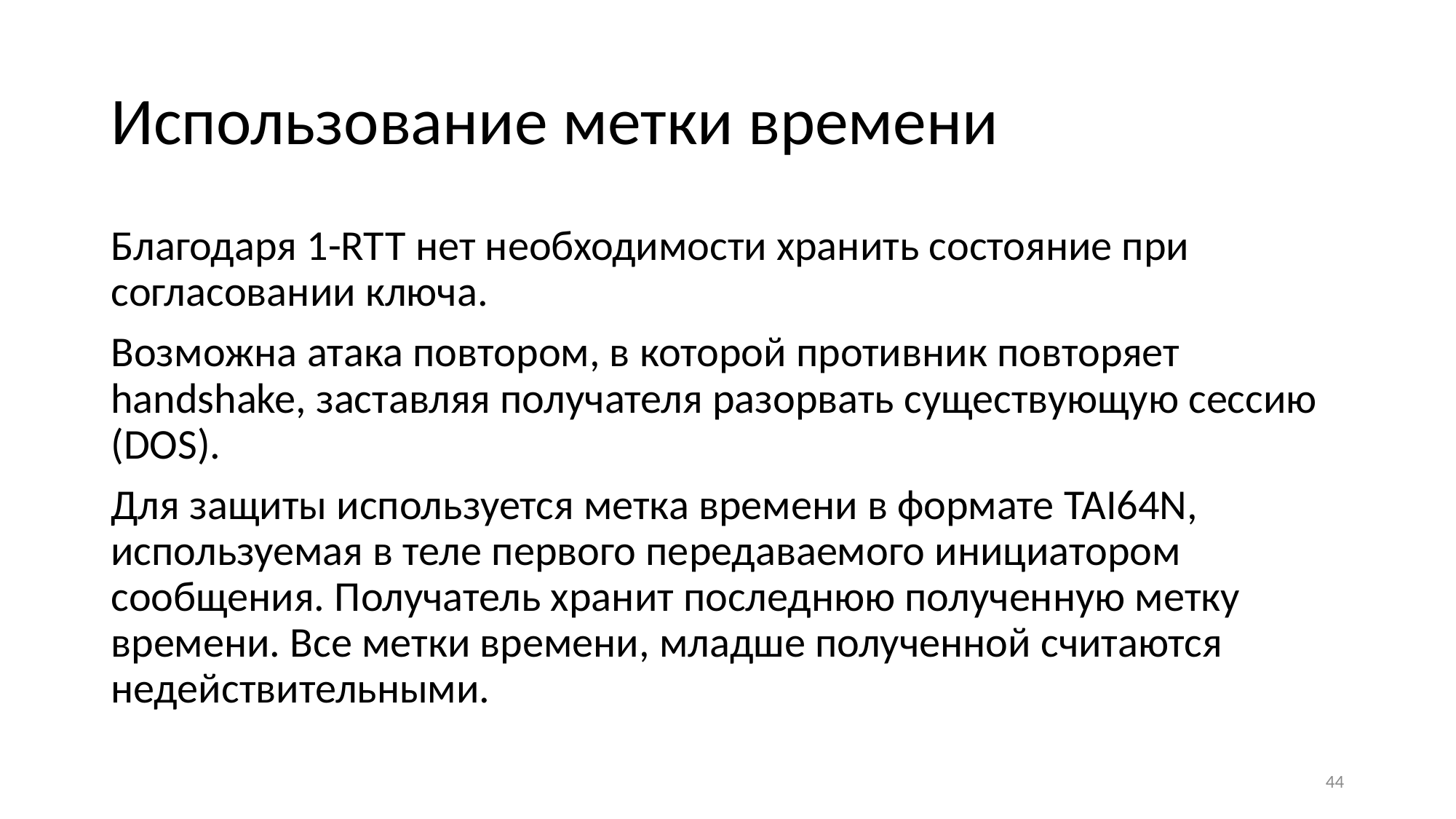

# Использование метки времени
Благодаря 1-RTT нет необходимости хранить состояние при согласовании ключа.
Возможна атака повтором, в которой противник повторяет handshake, заставляя получателя разорвать существующую сессию (DOS).
Для защиты используется метка времени в формате TAI64N, используемая в теле первого передаваемого инициатором сообщения. Получатель хранит последнюю полученную метку времени. Все метки времени, младше полученной считаются недействительными.
44